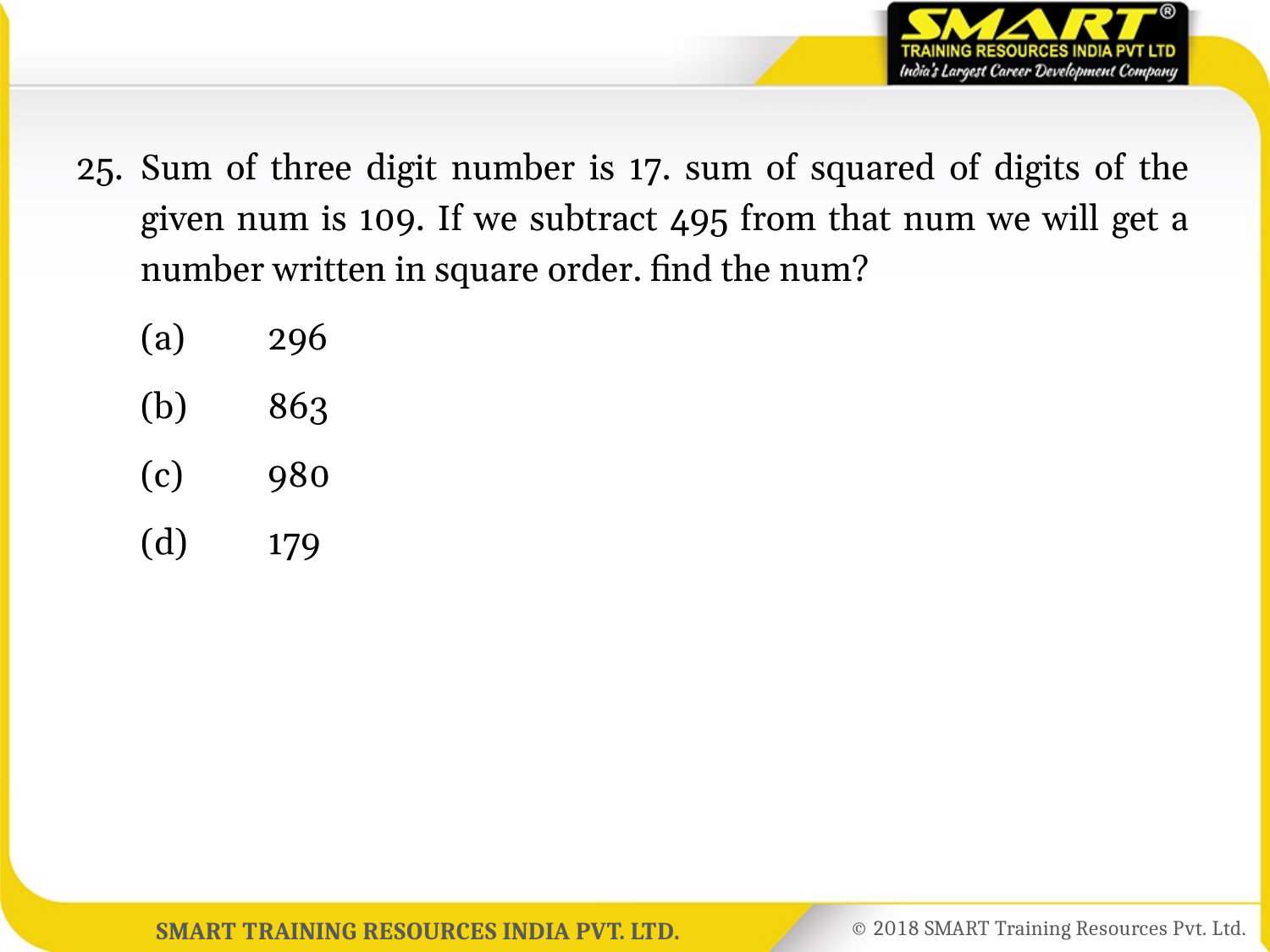

25.	Sum of three digit number is 17. sum of squared of digits of the given num is 109. If we subtract 495 from that num we will get a number written in square order. find the num?
	(a)	296
	(b)	863
	(c)	980
	(d)	179